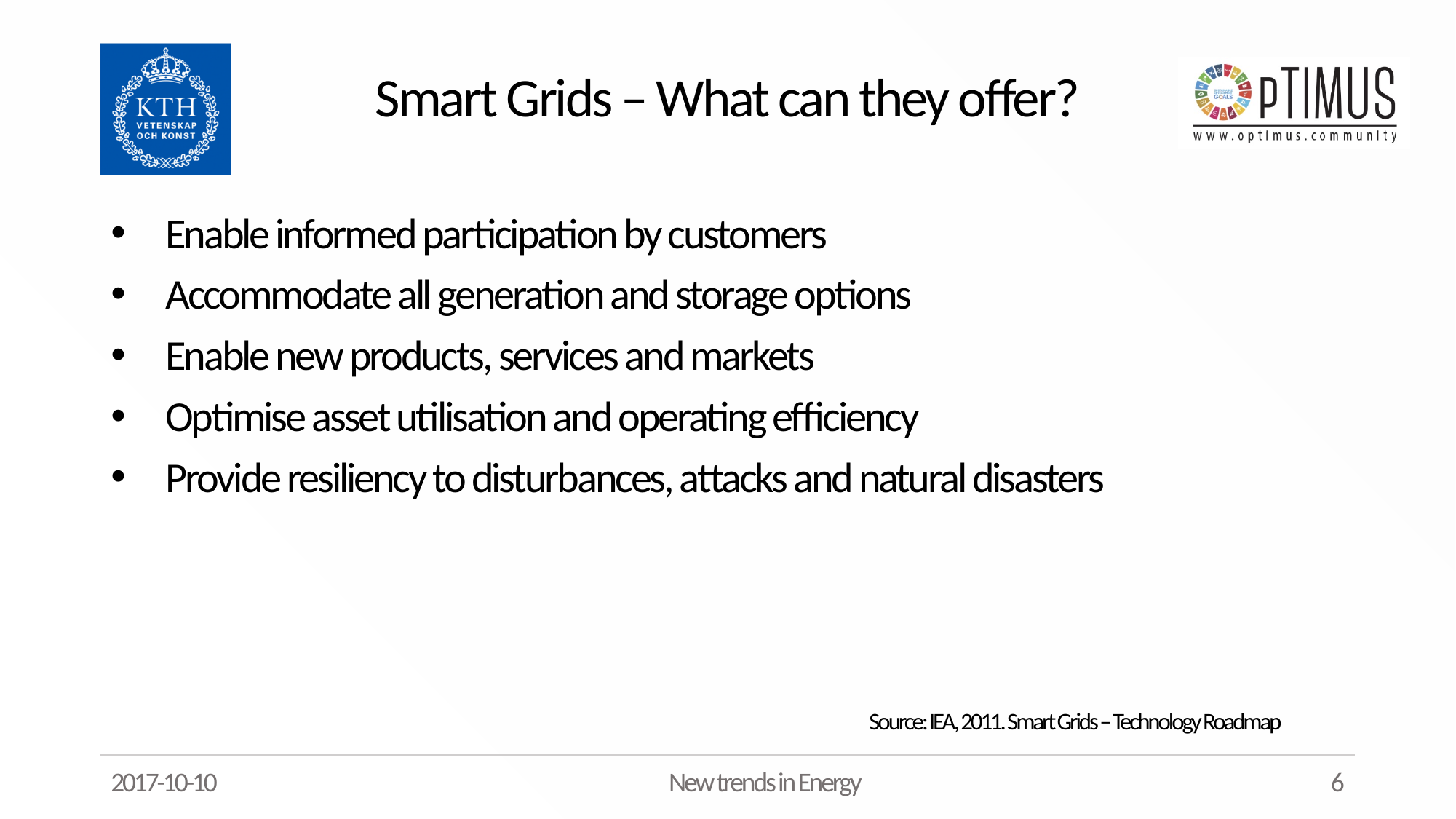

Smart Grids – What can they offer?
Enable informed participation by customers
Accommodate all generation and storage options
Enable new products, services and markets
Optimise asset utilisation and operating efficiency
Provide resiliency to disturbances, attacks and natural disasters
Source: IEA, 2011. Smart Grids – Technology Roadmap
2017-10-10
New trends in Energy
6